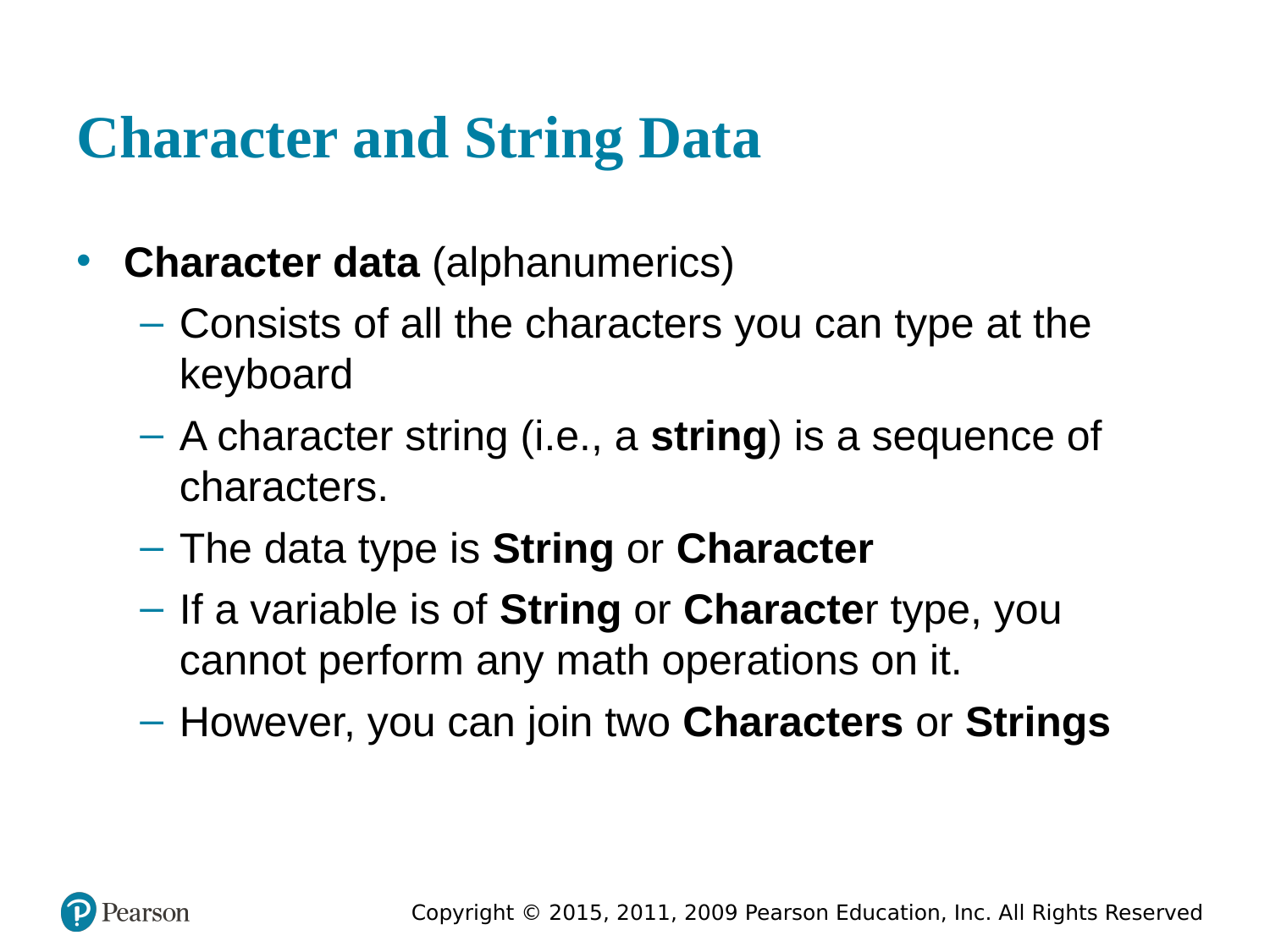

# Character and String Data
 Character data (alphanumerics)
Consists of all the characters you can type at the keyboard
A character string (i.e., a string) is a sequence of characters.
The data type is String or Character
If a variable is of String or Character type, you cannot perform any math operations on it.
However, you can join two Characters or Strings